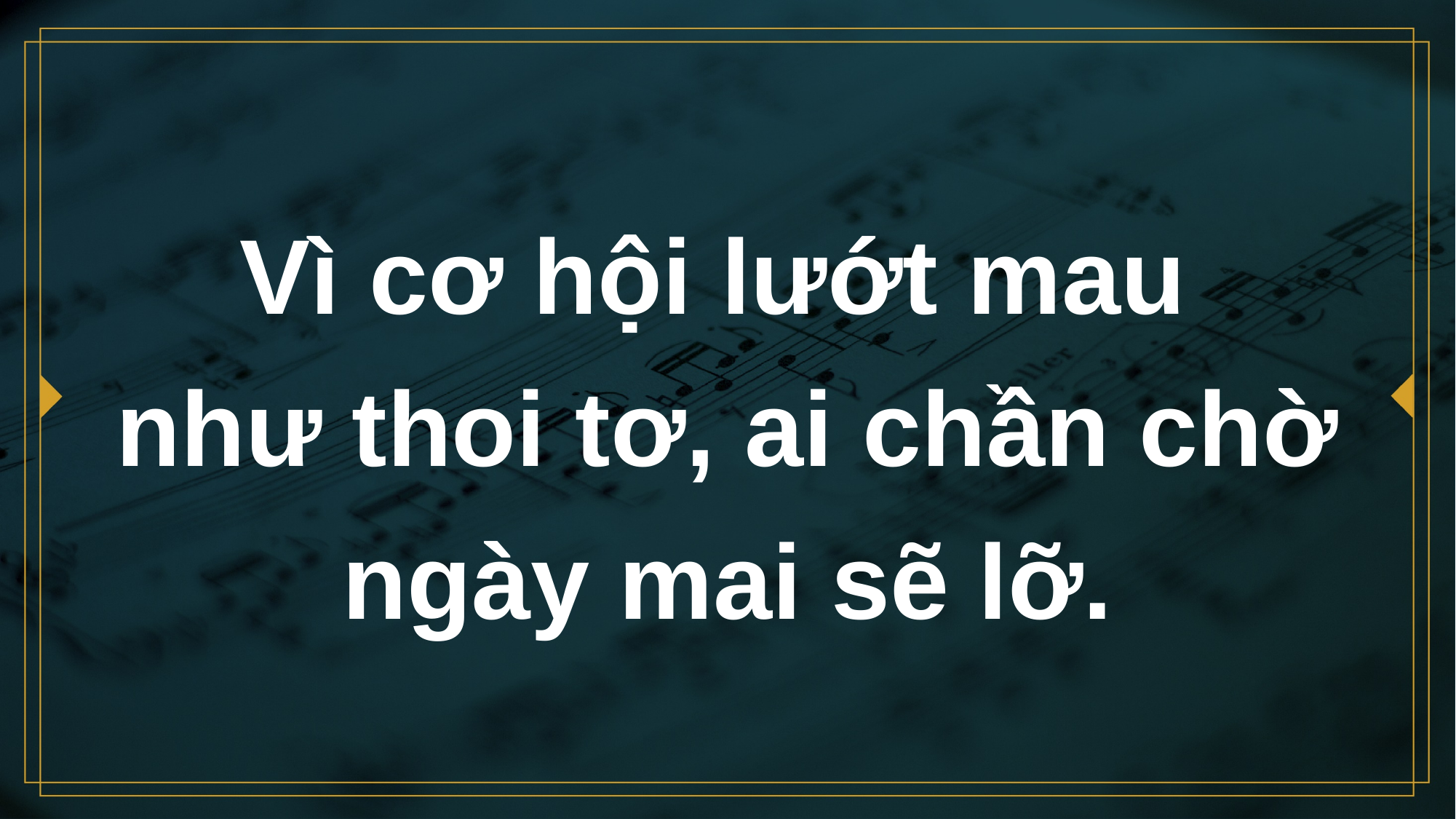

# Vì cơ hội lướt mau như thoi tơ, ai chần chờ ngày mai sẽ lỡ.